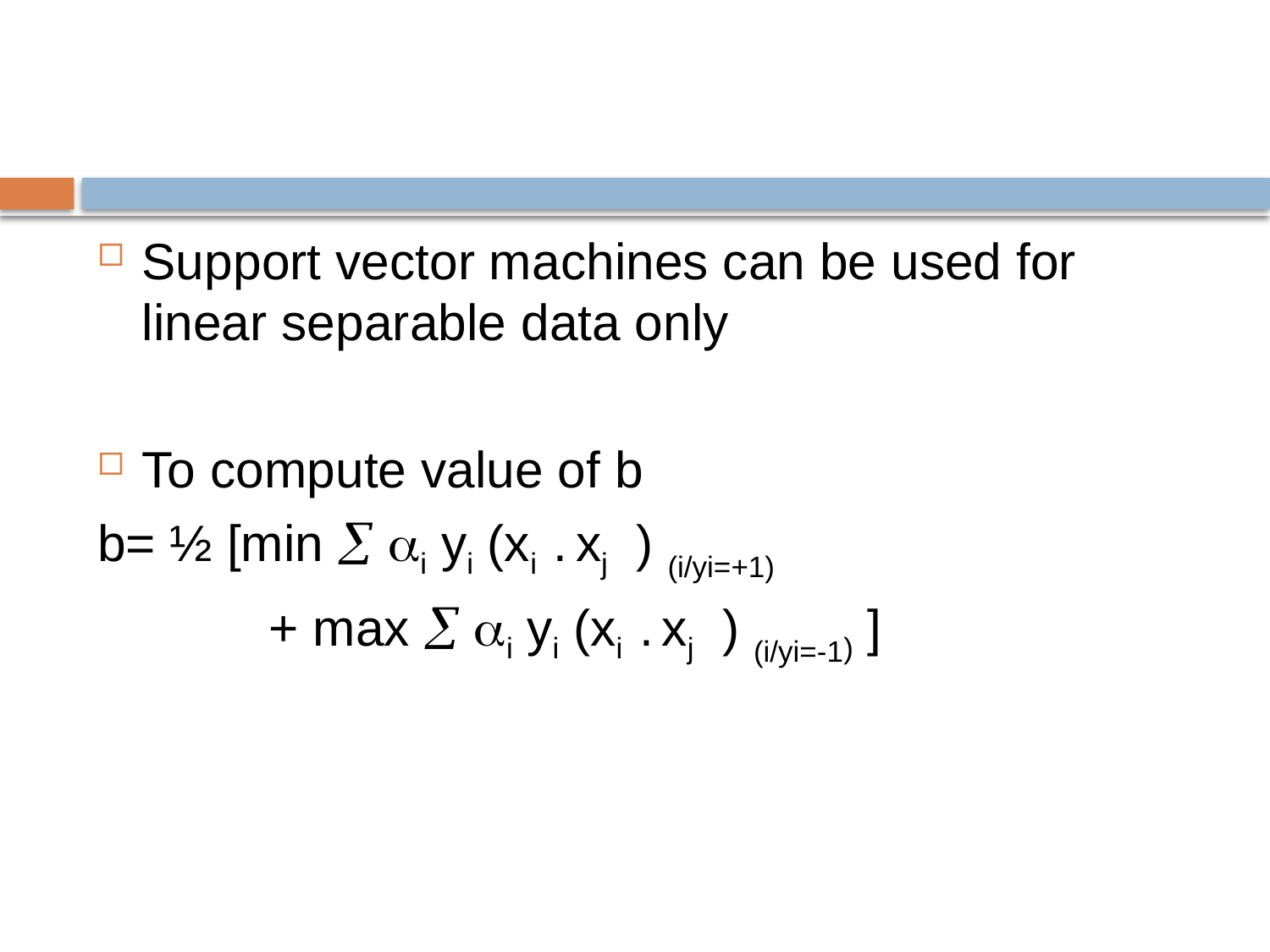

#
Support vector machines can be used for linear separable data only

To compute value of b
b= ½ [min ∑ αi yi (xi  . xj  ) (i/yi=+1)
		+ max ∑ αi yi (xi  . xj  ) (i/yi=-1) ]